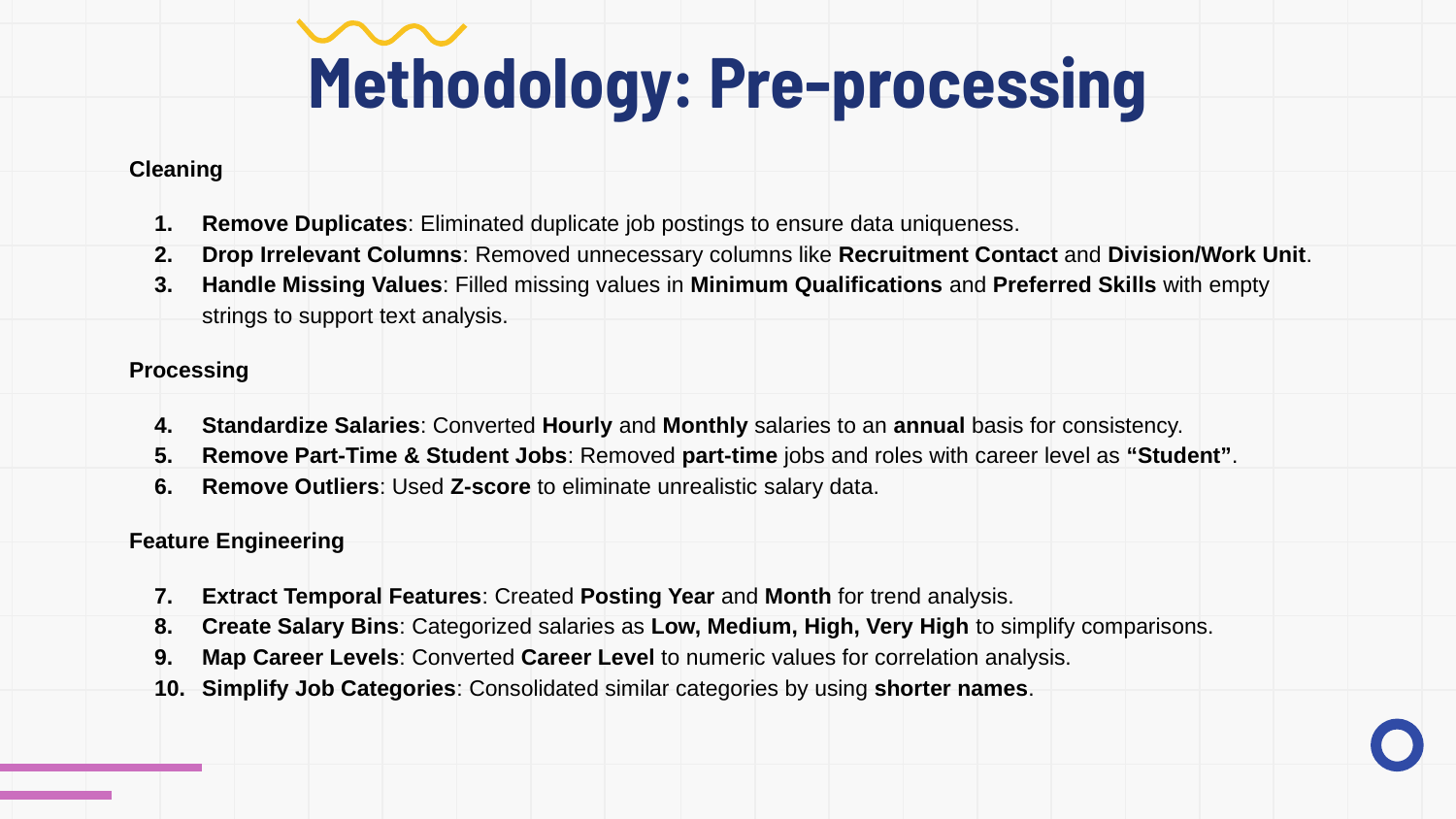

# Methodology: Pre-processing

Cleaning
Remove Duplicates: Eliminated duplicate job postings to ensure data uniqueness.
Drop Irrelevant Columns: Removed unnecessary columns like Recruitment Contact and Division/Work Unit.
Handle Missing Values: Filled missing values in Minimum Qualifications and Preferred Skills with empty strings to support text analysis.
Processing
Standardize Salaries: Converted Hourly and Monthly salaries to an annual basis for consistency.
Remove Part-Time & Student Jobs: Removed part-time jobs and roles with career level as “Student”.
Remove Outliers: Used Z-score to eliminate unrealistic salary data.
Feature Engineering
Extract Temporal Features: Created Posting Year and Month for trend analysis.
Create Salary Bins: Categorized salaries as Low, Medium, High, Very High to simplify comparisons.
Map Career Levels: Converted Career Level to numeric values for correlation analysis.
Simplify Job Categories: Consolidated similar categories by using shorter names.